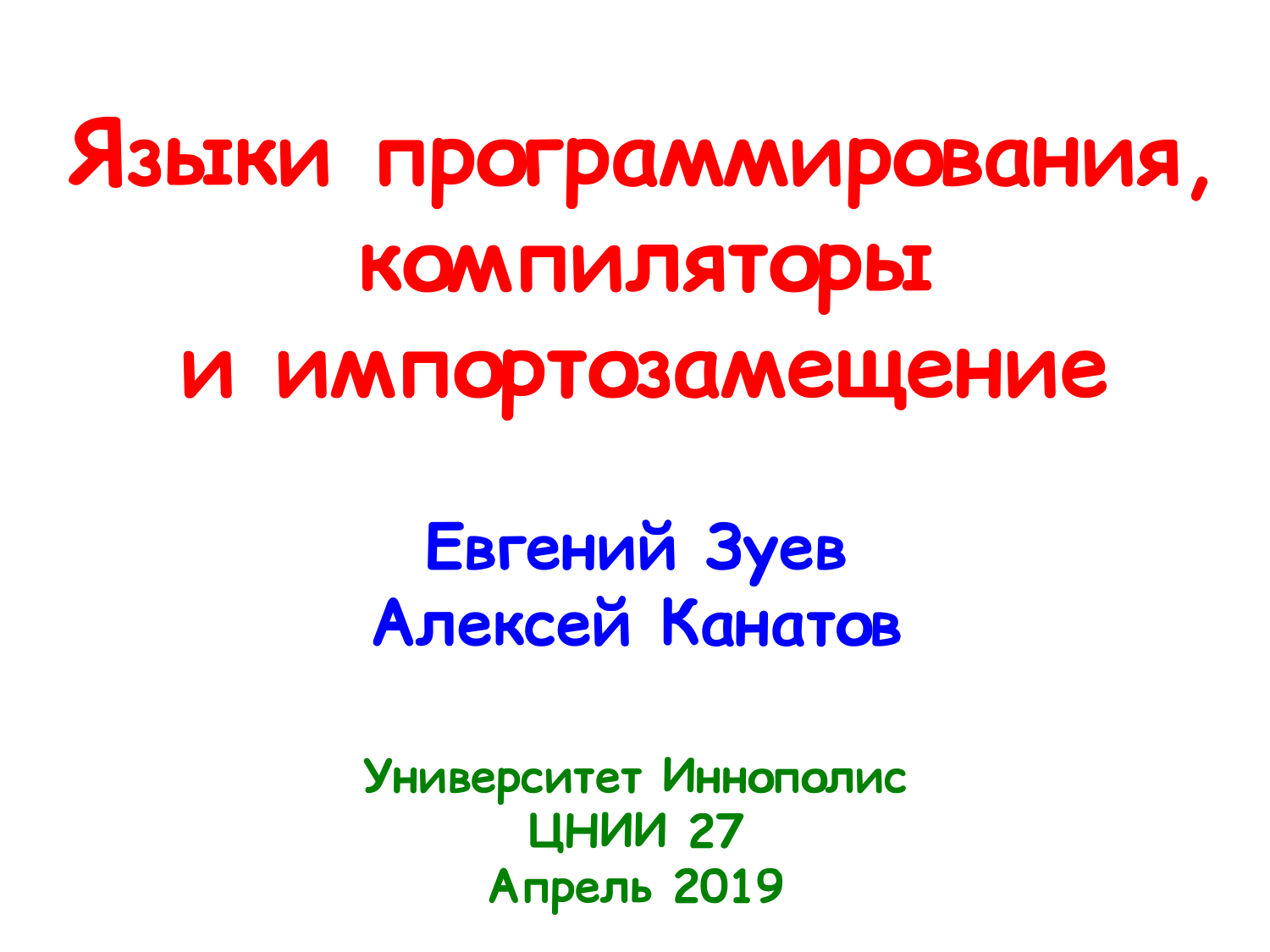

Языки программирования,
компиляторы
и импортозамещение
Евгений Зуев
Алексей Канатов
Университет Иннополис
ЦНИИ 27
Апрель 2019